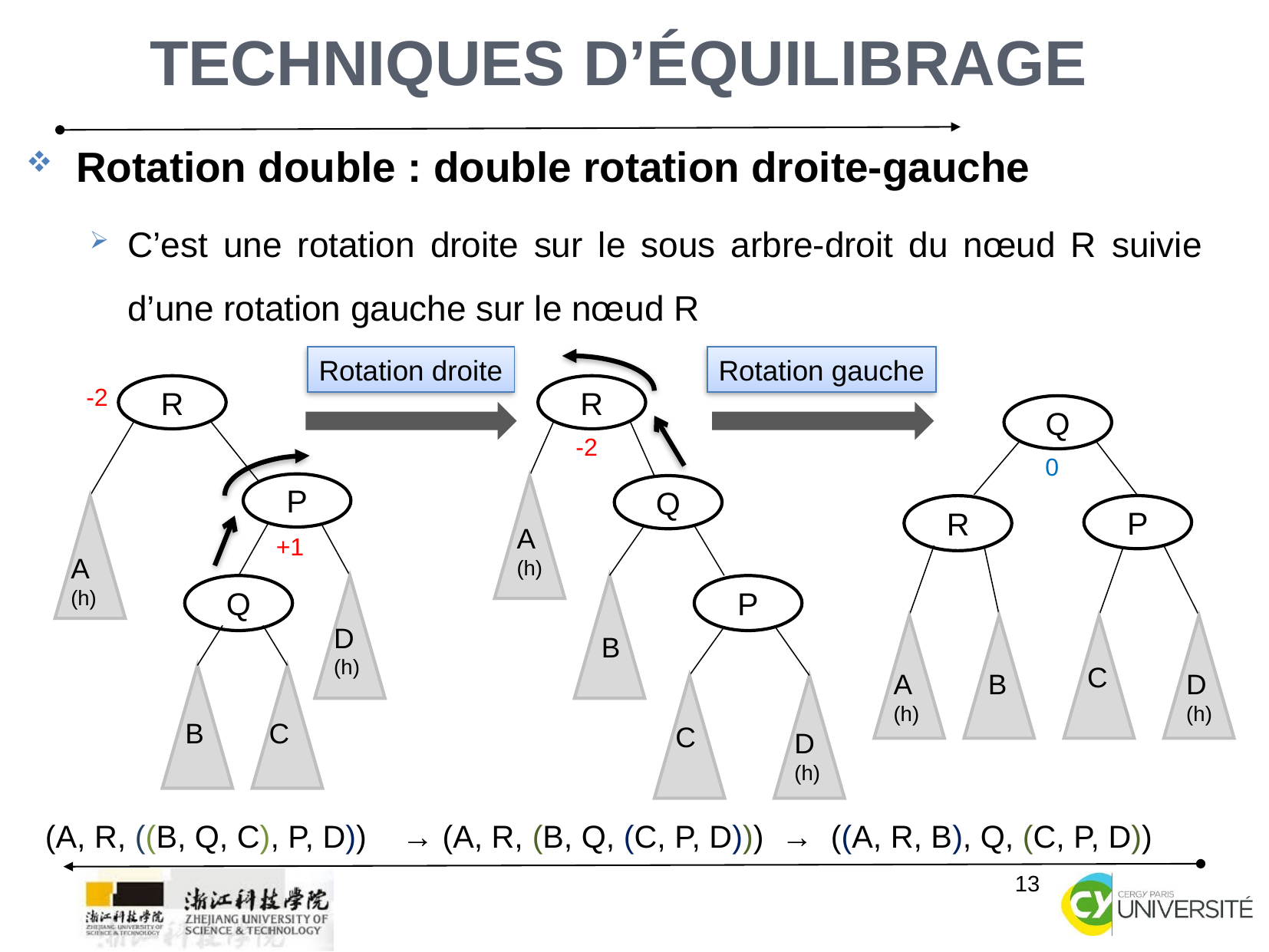

13
Techniques d’équilibrage
 Rotation double : double rotation droite-gauche
C’est une rotation droite sur le sous arbre-droit du nœud R suivie d’une rotation gauche sur le nœud R

Rotation droite
Rotation gauche

R

Q

P

-2
A
(h)
B
C
D
(h)
R
P

A
(h)

Q

-2

+1
D
(h)
B
C
Q
R
P

0
C
A
(h)
B
D
(h)

(A, R, ((B, Q, C), P, D))    → (A, R, (B, Q, (C, P, D)))  →  ((A, R, B), Q, (C, P, D))